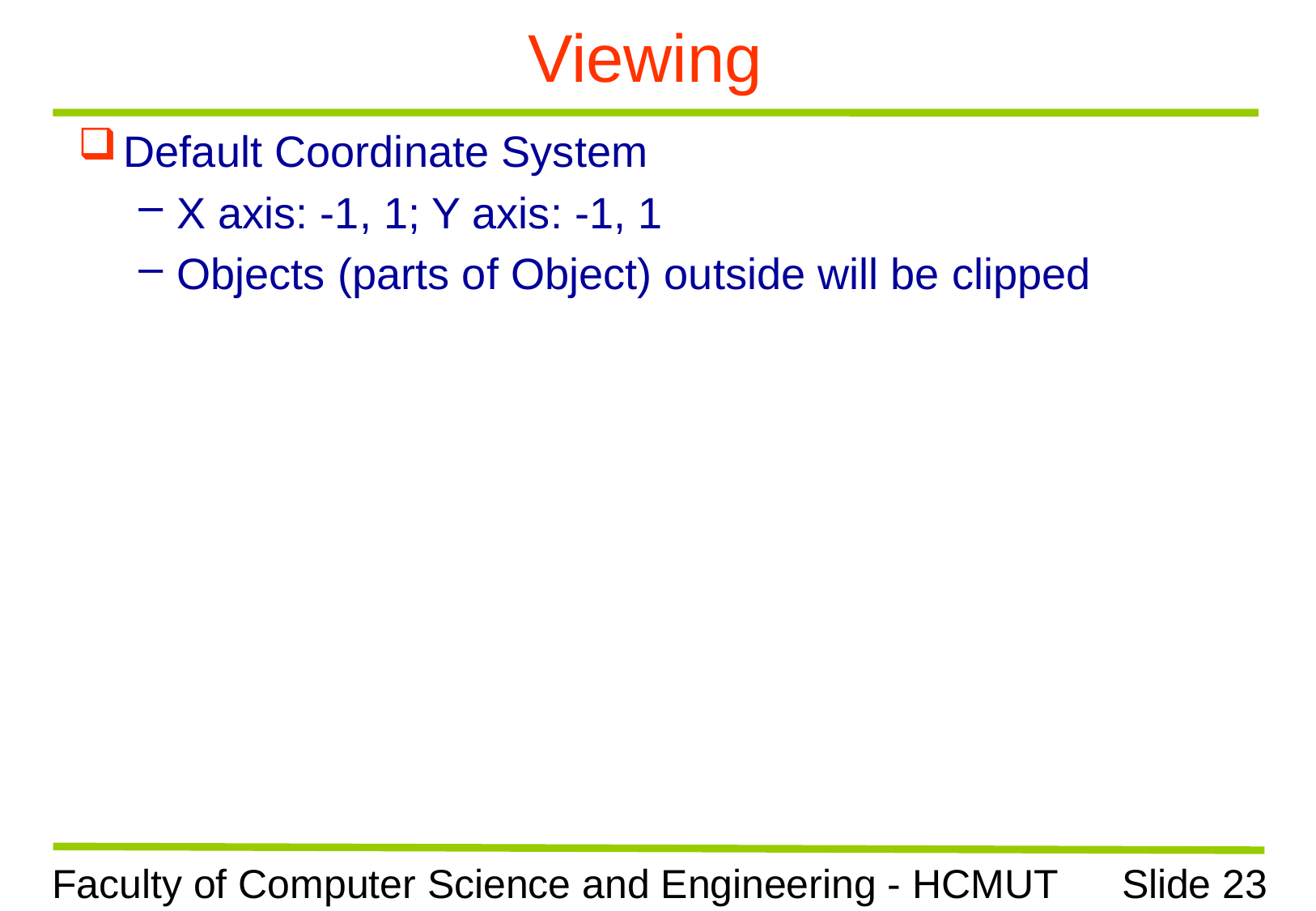

# Viewing
Default Coordinate System
X axis: -1, 1; Y axis: -1, 1
Objects (parts of Object) outside will be clipped